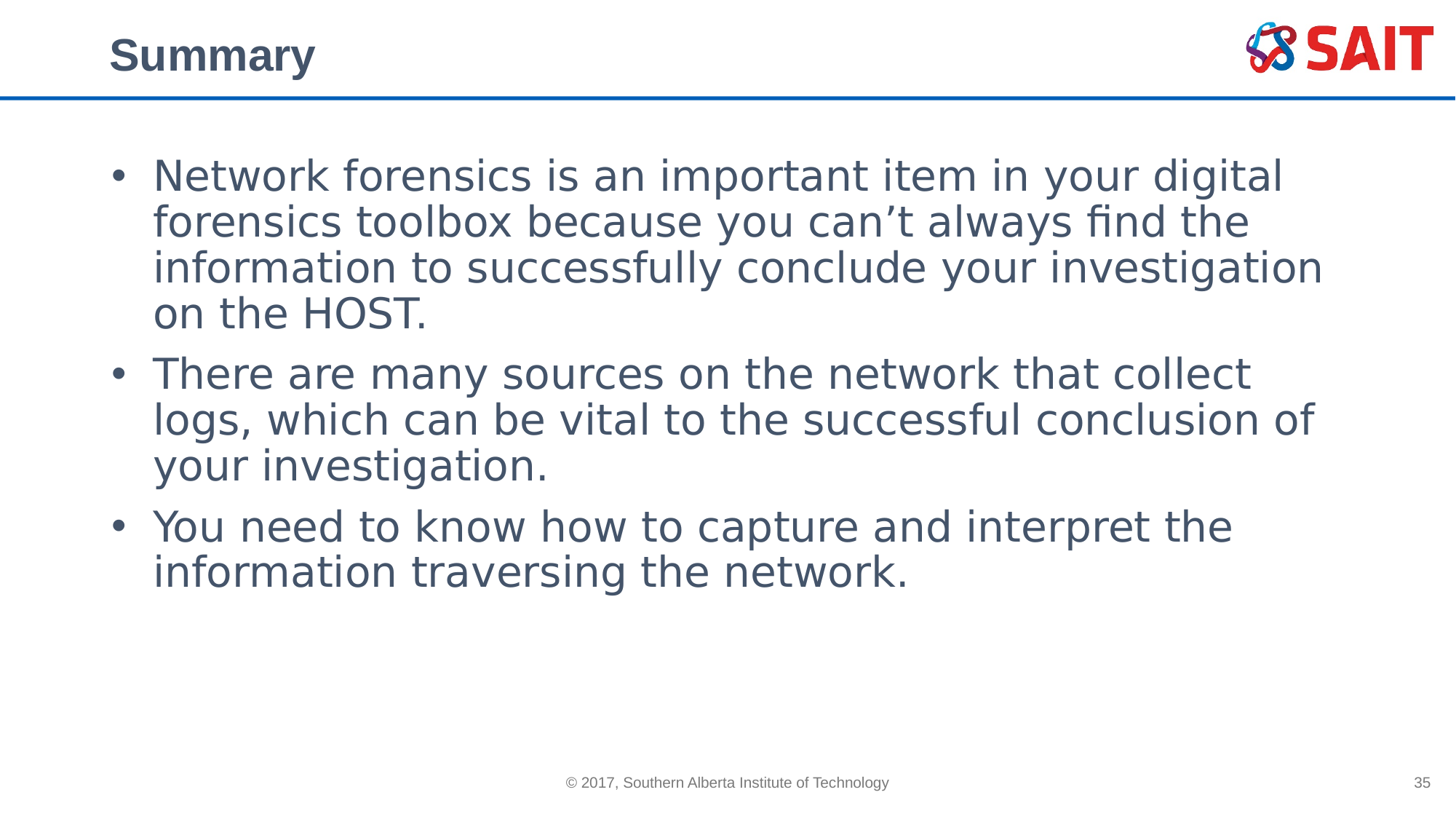

# Summary
Network forensics is an important item in your digital forensics toolbox because you can’t always find the information to successfully conclude your investigation on the HOST.
There are many sources on the network that collect logs, which can be vital to the successful conclusion of your investigation.
You need to know how to capture and interpret the information traversing the network.